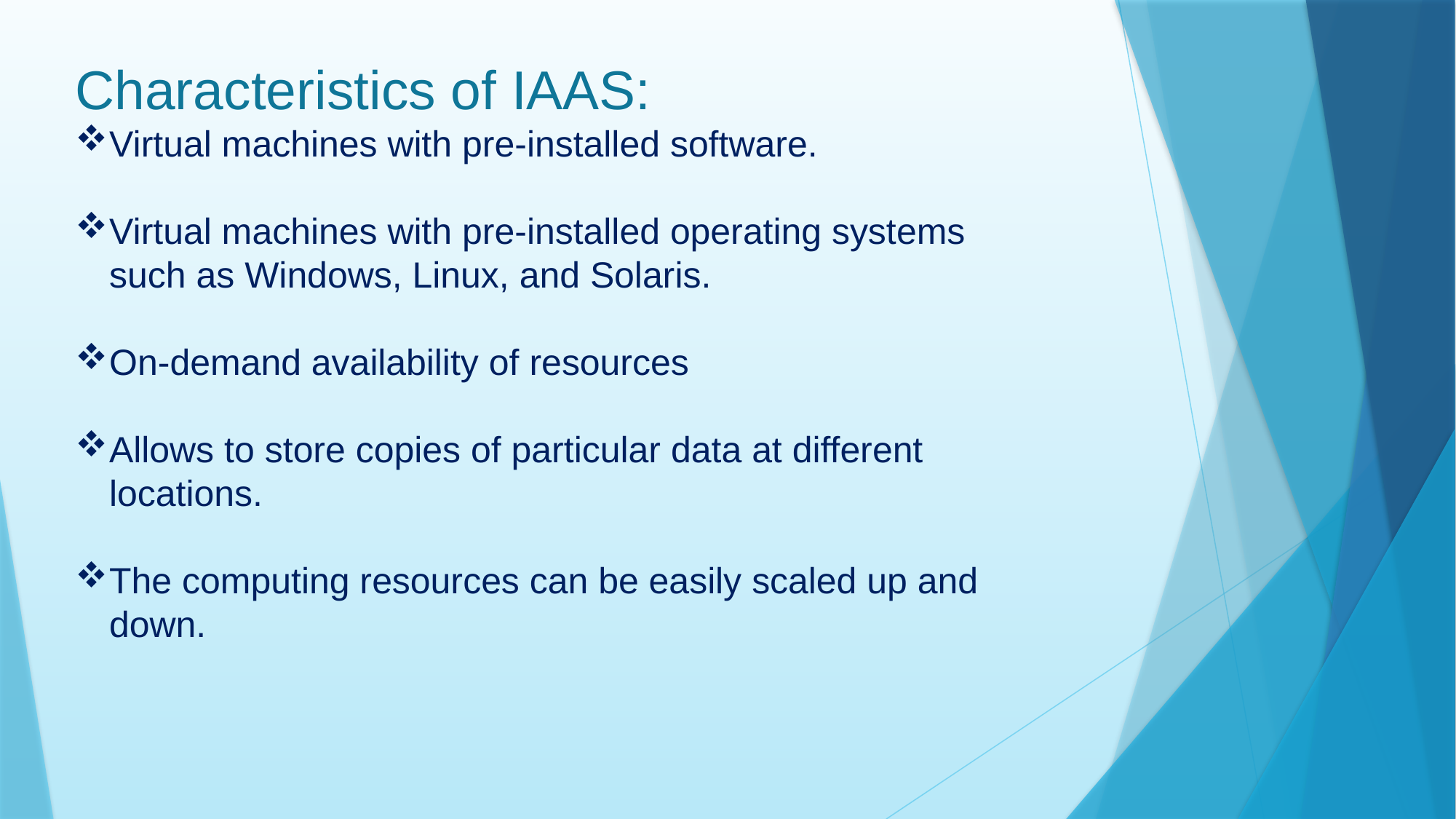

Characteristics of IAAS:
Virtual machines with pre-installed software.

Virtual machines with pre-installed operating systems such as Windows, Linux, and Solaris.

On-demand availability of resources

Allows to store copies of particular data at different locations.

The computing resources can be easily scaled up and down.